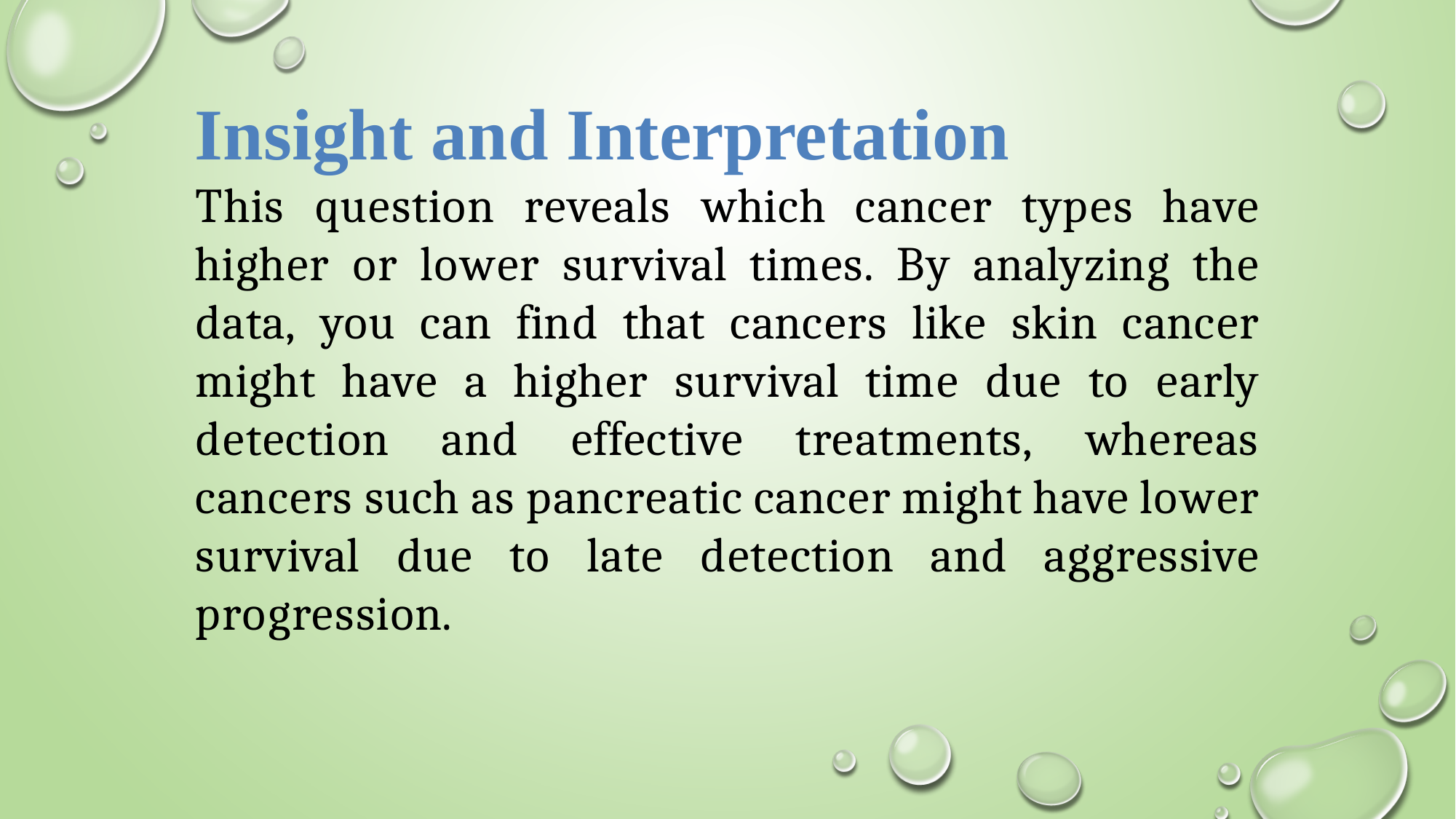

Insight and Interpretation
This question reveals which cancer types have higher or lower survival times. By analyzing the data, you can find that cancers like skin cancer might have a higher survival time due to early detection and effective treatments, whereas cancers such as pancreatic cancer might have lower survival due to late detection and aggressive progression.